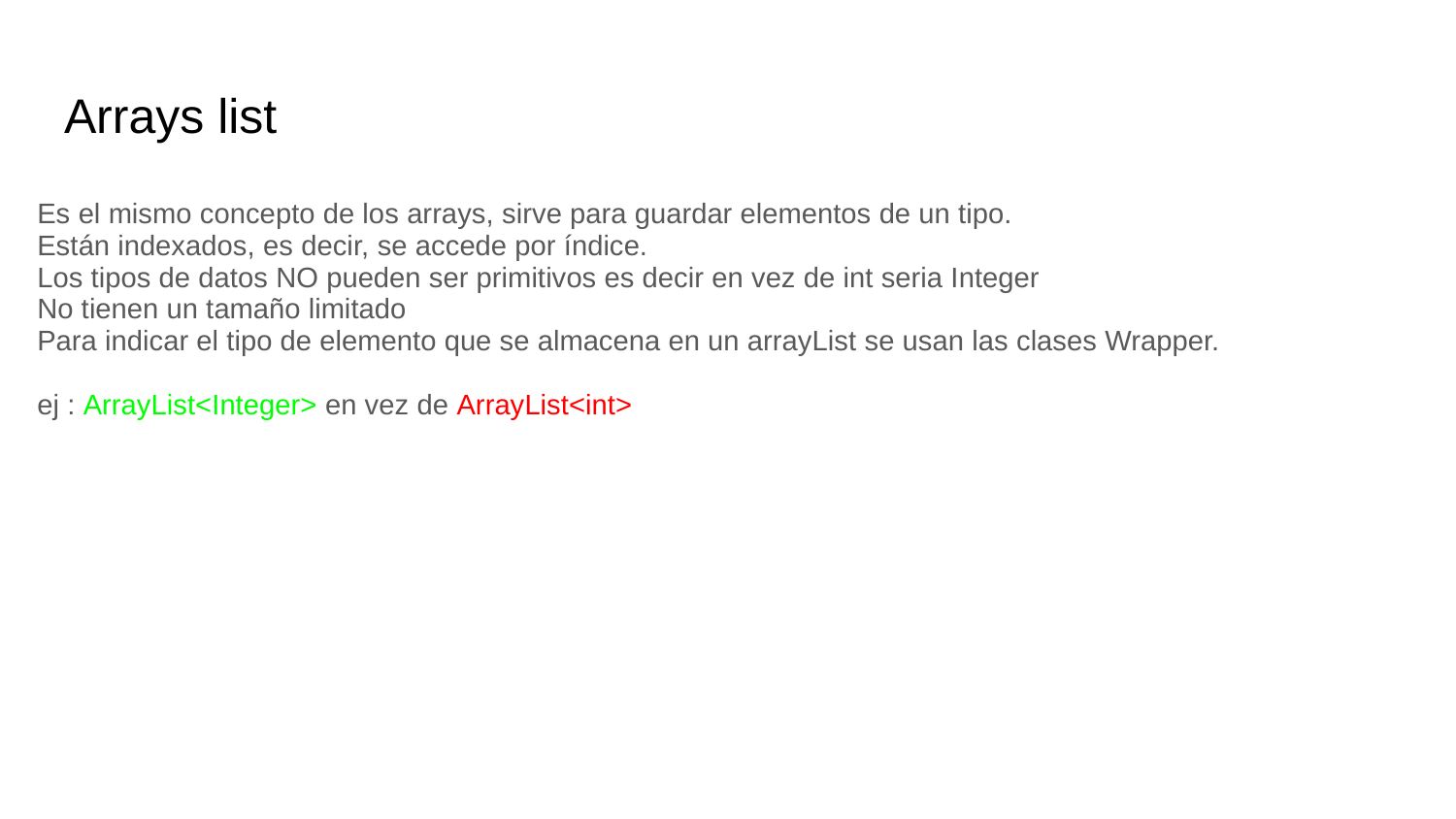

# Arrays list
Es el mismo concepto de los arrays, sirve para guardar elementos de un tipo.
Están indexados, es decir, se accede por índice.
Los tipos de datos NO pueden ser primitivos es decir en vez de int seria Integer
No tienen un tamaño limitado
Para indicar el tipo de elemento que se almacena en un arrayList se usan las clases Wrapper.

ej : ArrayList<Integer> en vez de ArrayList<int>